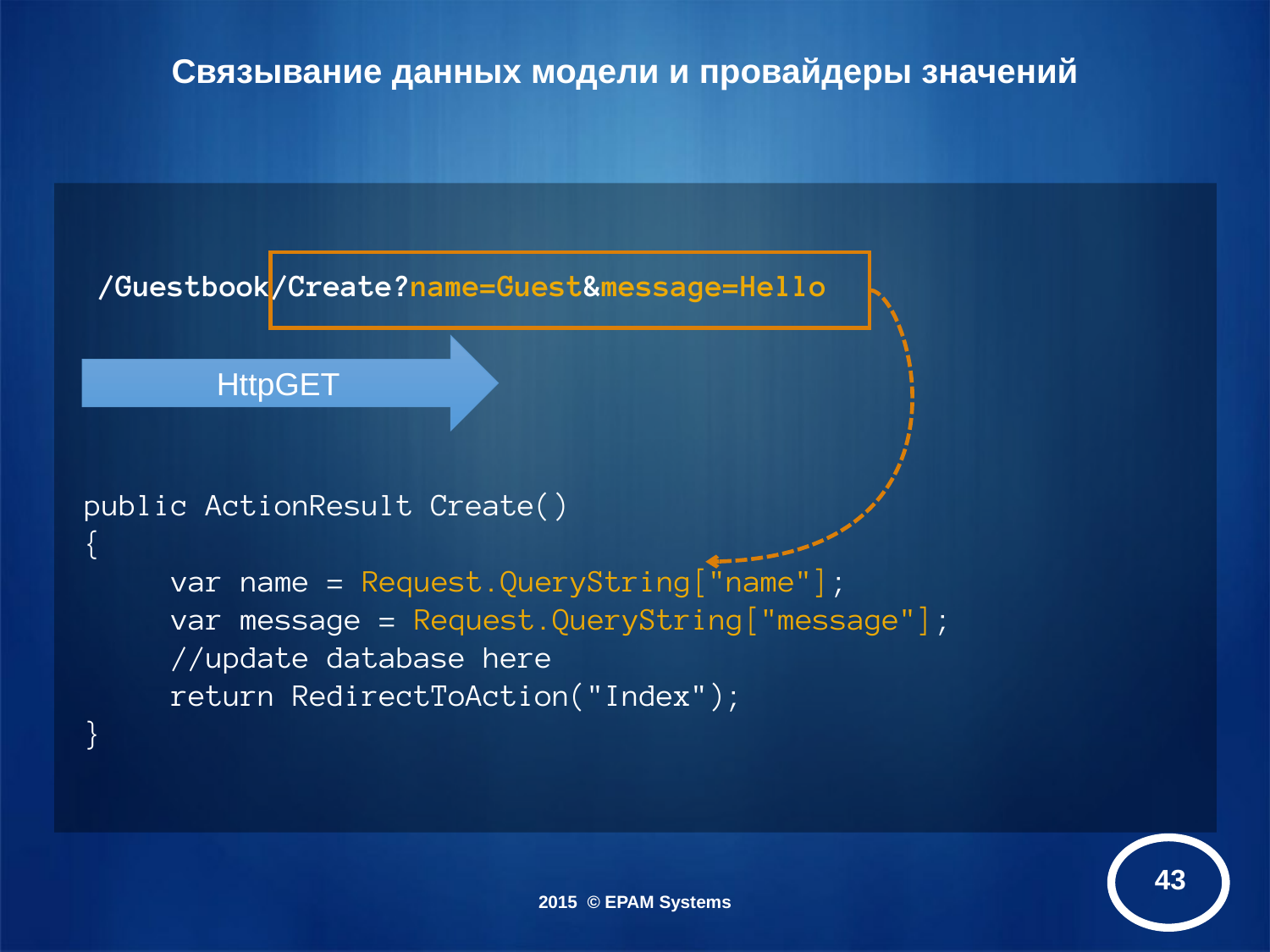

# Связывание данных модели и провайдеры значений

/Guestbook/Create?name=Guest&message=Hello
HttpGET
public ActionResult Create()
{
     var name = Request.QueryString["name"];
     var message = Request.QueryString["message"];
     //update database here
     return RedirectToAction("Index");
}
2015  © EPAM Systems
2015 © EPAM Systems